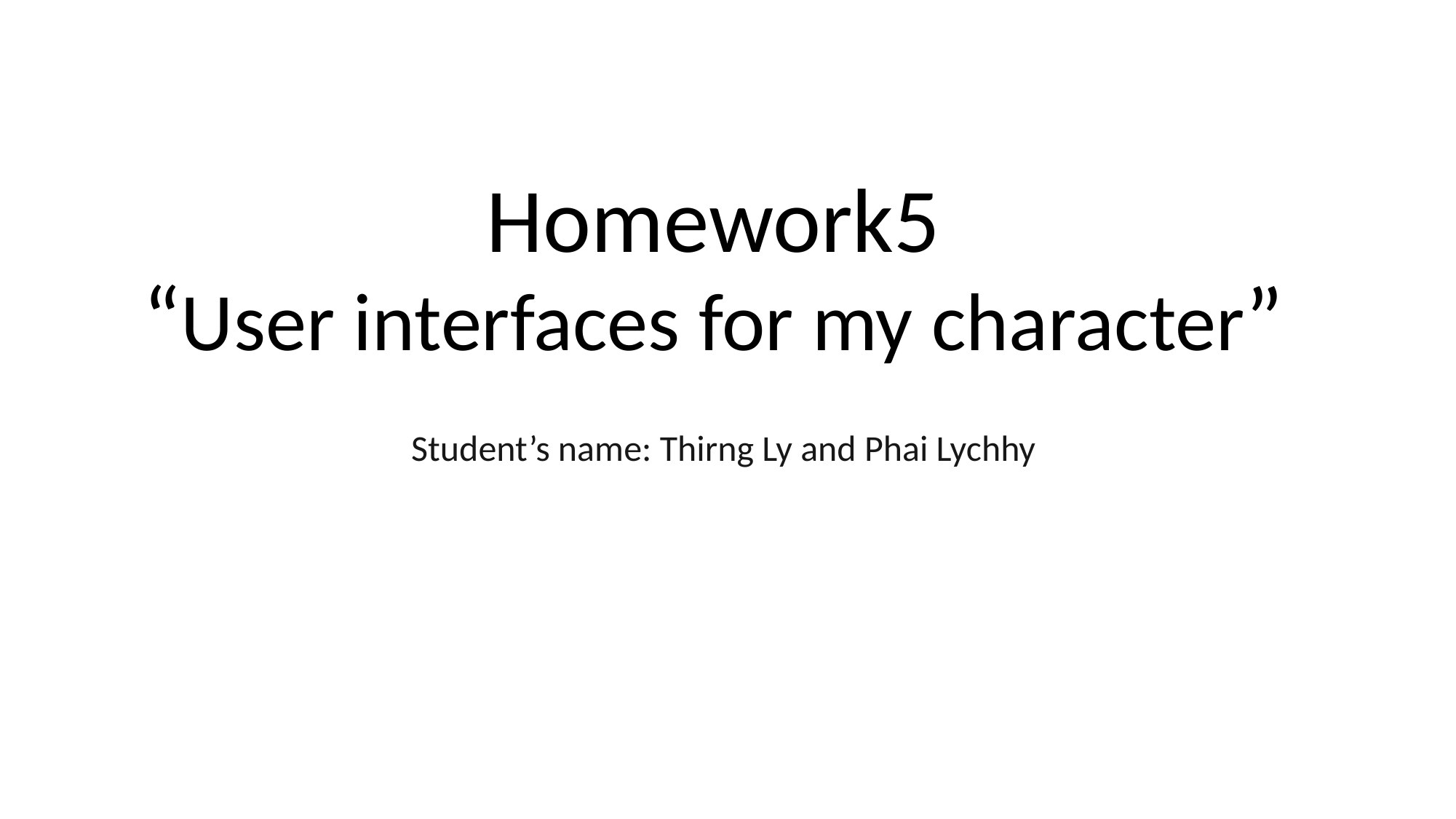

# Homework5 “User interfaces for my character”
Student’s name: Thirng Ly and Phai Lychhy